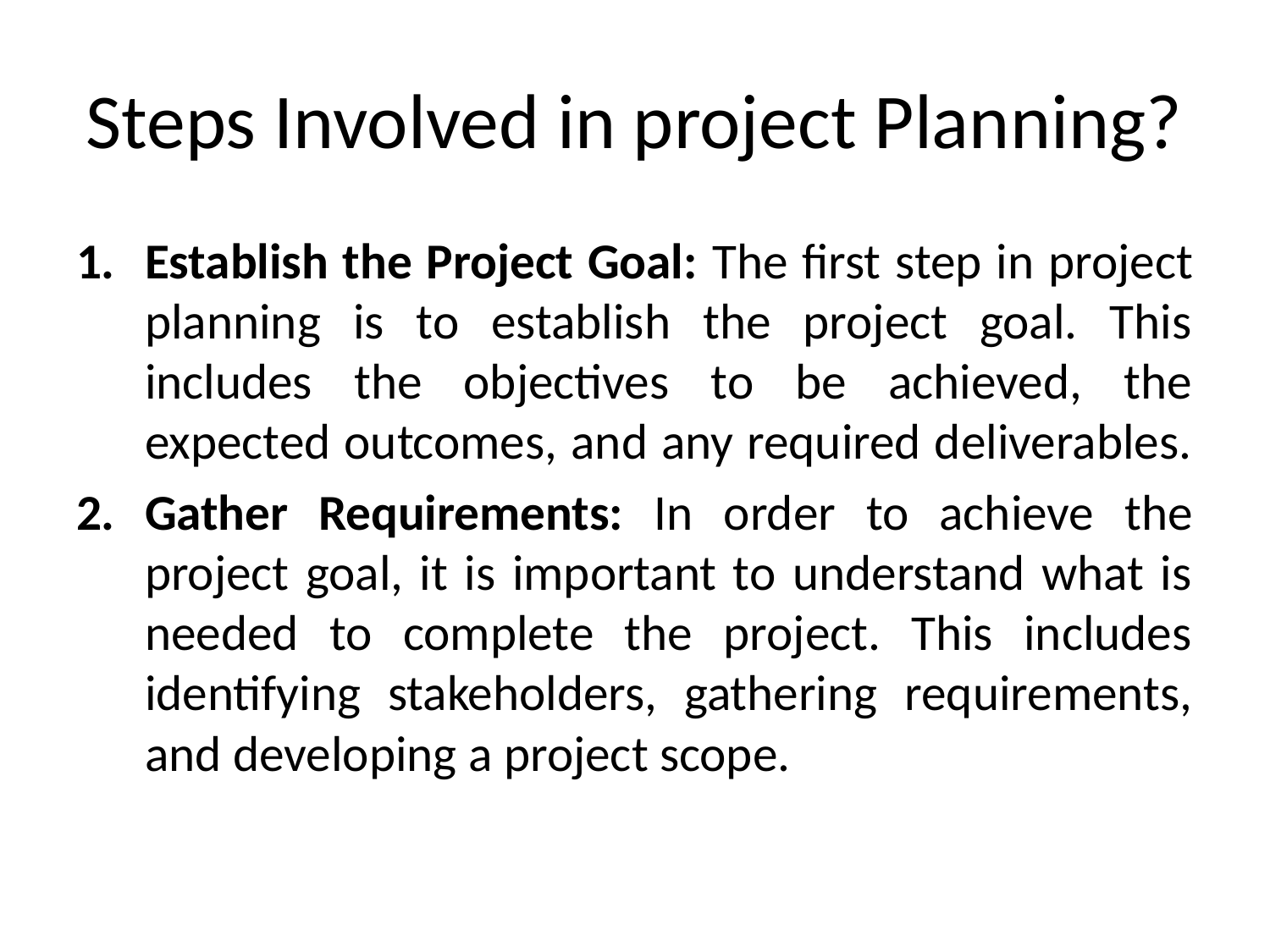

# Steps Involved in project Planning?
Establish the Project Goal: The first step in project planning is to establish the project goal. This includes the objectives to be achieved, the expected outcomes, and any required deliverables.
Gather Requirements: In order to achieve the project goal, it is important to understand what is needed to complete the project. This includes identifying stakeholders, gathering requirements, and developing a project scope.